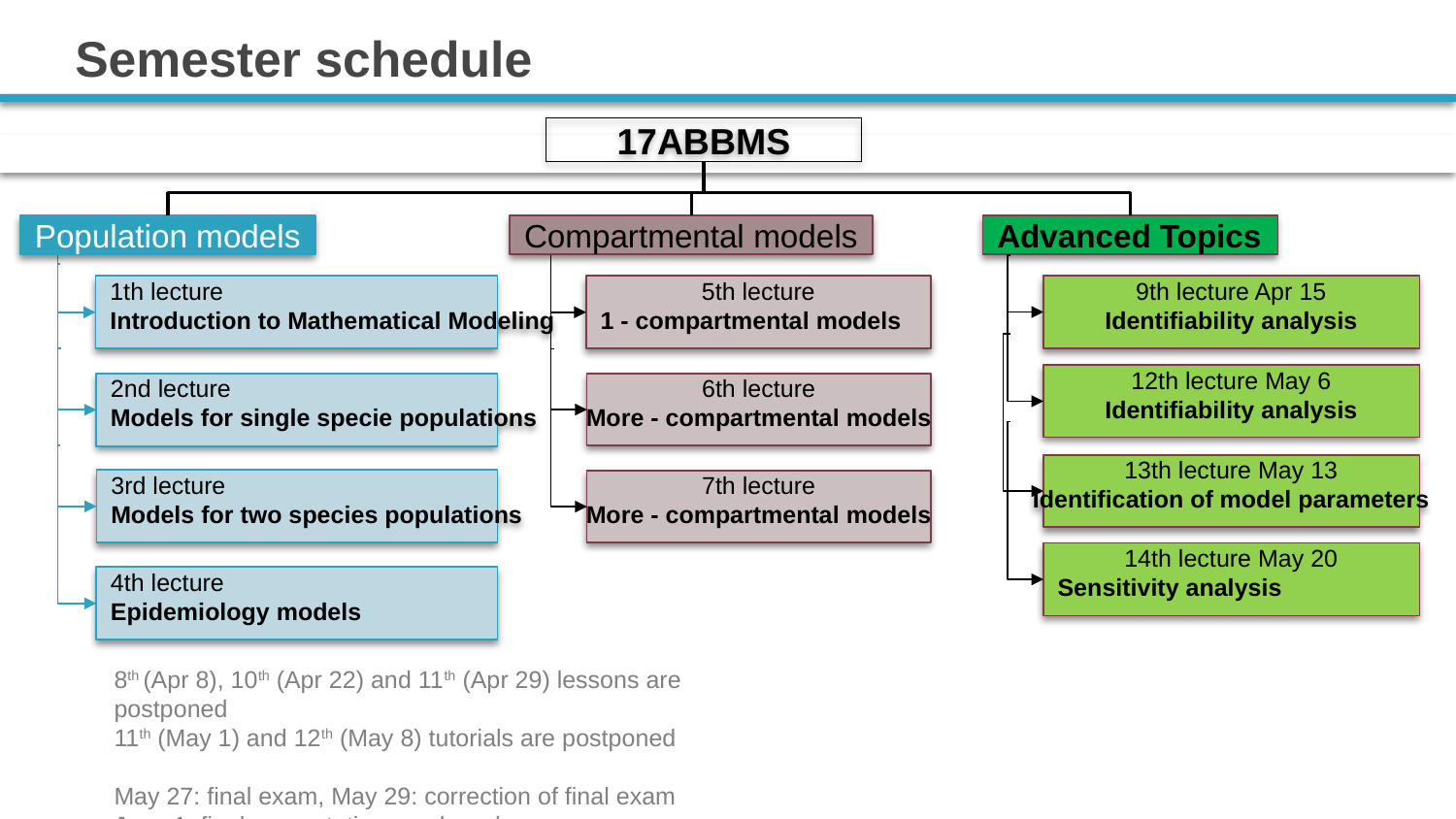

# Semester schedule
17ABBMS
Population models
Compartmental models
Advanced Topics
1th lecture
Introduction to Mathematical Modeling

5th lecture
1 - compartmental models
9th lecture Apr 15
Identifiability analysis
12th lecture May 6
Identifiability analysis
6th lecture
More - compartmental models
2nd lecture
Models for single specie populations
13th lecture May 13
Identification of model parameters
3rd lecture
Models for two species populations
7th lecture
More - compartmental models
14th lecture May 20
Sensitivity analysis
4th lecture
Epidemiology models
8th (Apr 8), 10th (Apr 22) and 11th (Apr 29) lessons are postponed
11th (May 1) and 12th (May 8) tutorials are postponed

May 27: final exam, May 29: correction of final exam
June 1: final presentations and grades